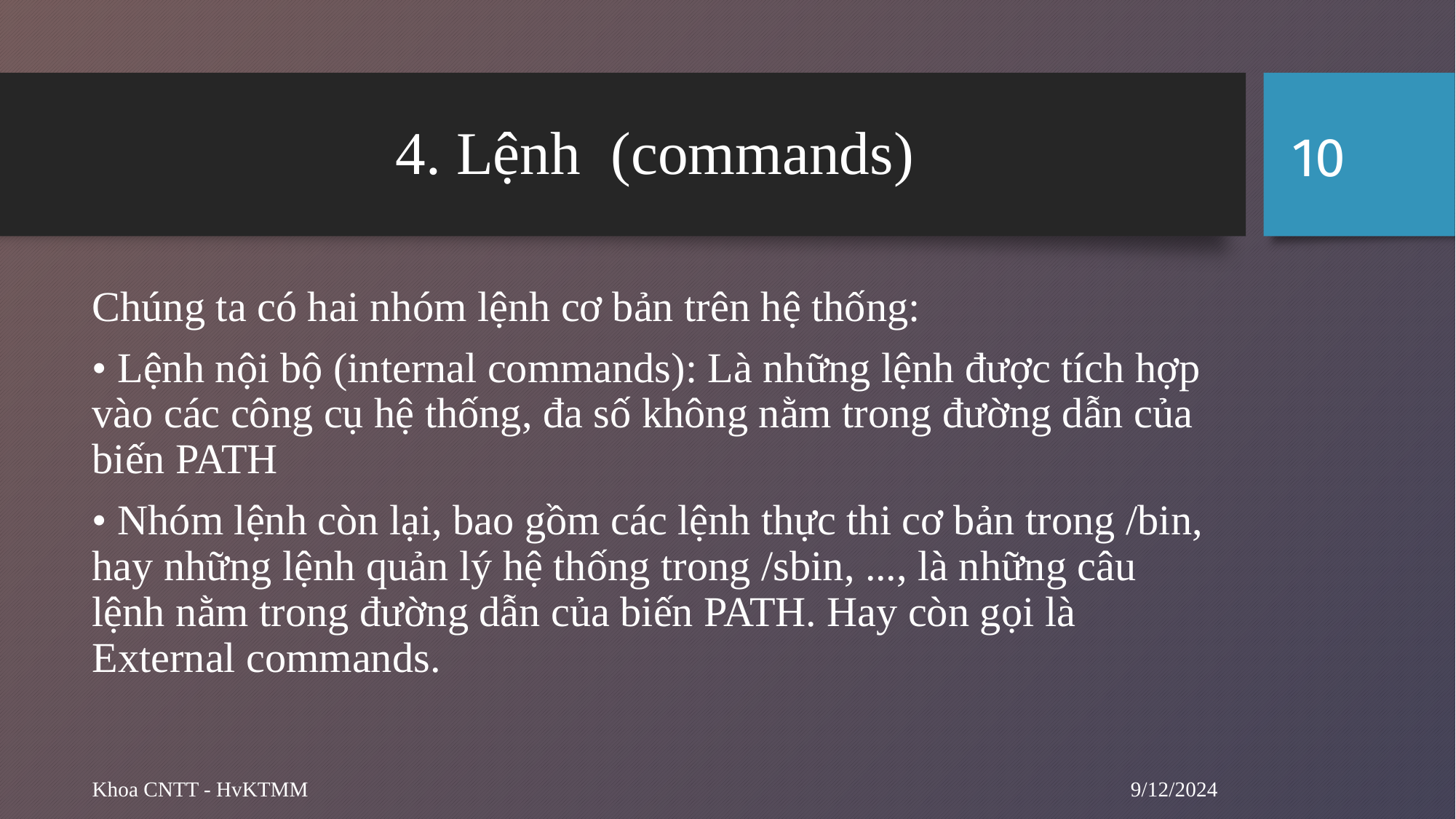

10
# 4. Lệnh  (commands)
Chúng ta có hai nhóm lệnh cơ bản trên hệ thống:
• Lệnh nội bộ (internal commands): Là những lệnh được tích hợp vào các công cụ hệ thống, đa số không nằm trong đường dẫn của biến PATH
• Nhóm lệnh còn lại, bao gồm các lệnh thực thi cơ bản trong /bin, hay những lệnh quản lý hệ thống trong /sbin, ..., là những câu lệnh nằm trong đường dẫn của biến PATH. Hay còn gọi là External commands.
9/12/2024
Khoa CNTT - HvKTMM